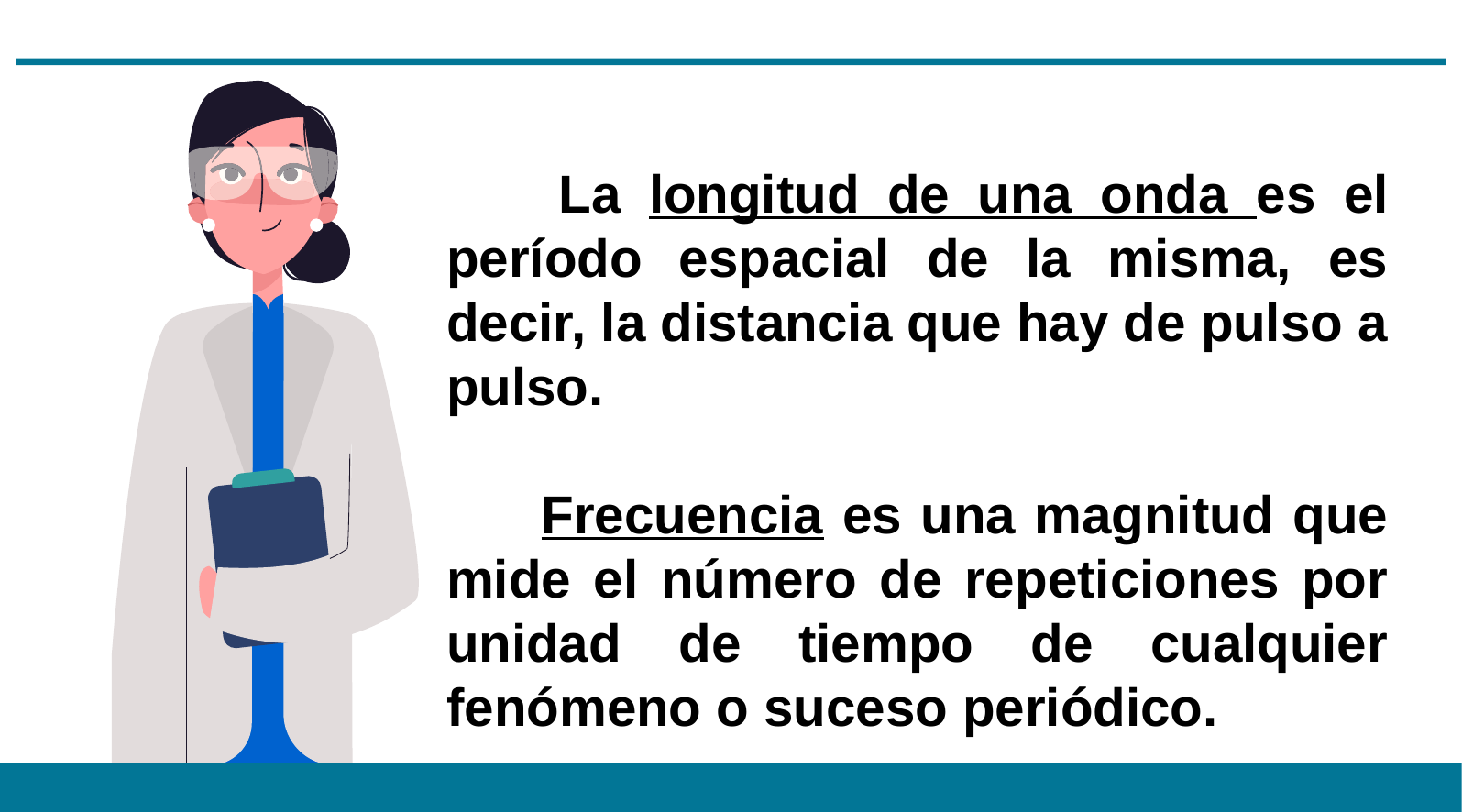

La longitud de una onda es el período espacial de la misma, es decir, la distancia que hay de pulso a pulso.

     Frecuencia es una magnitud que mide el número de repeticiones por unidad de tiempo de cualquier fenómeno o suceso periódico.